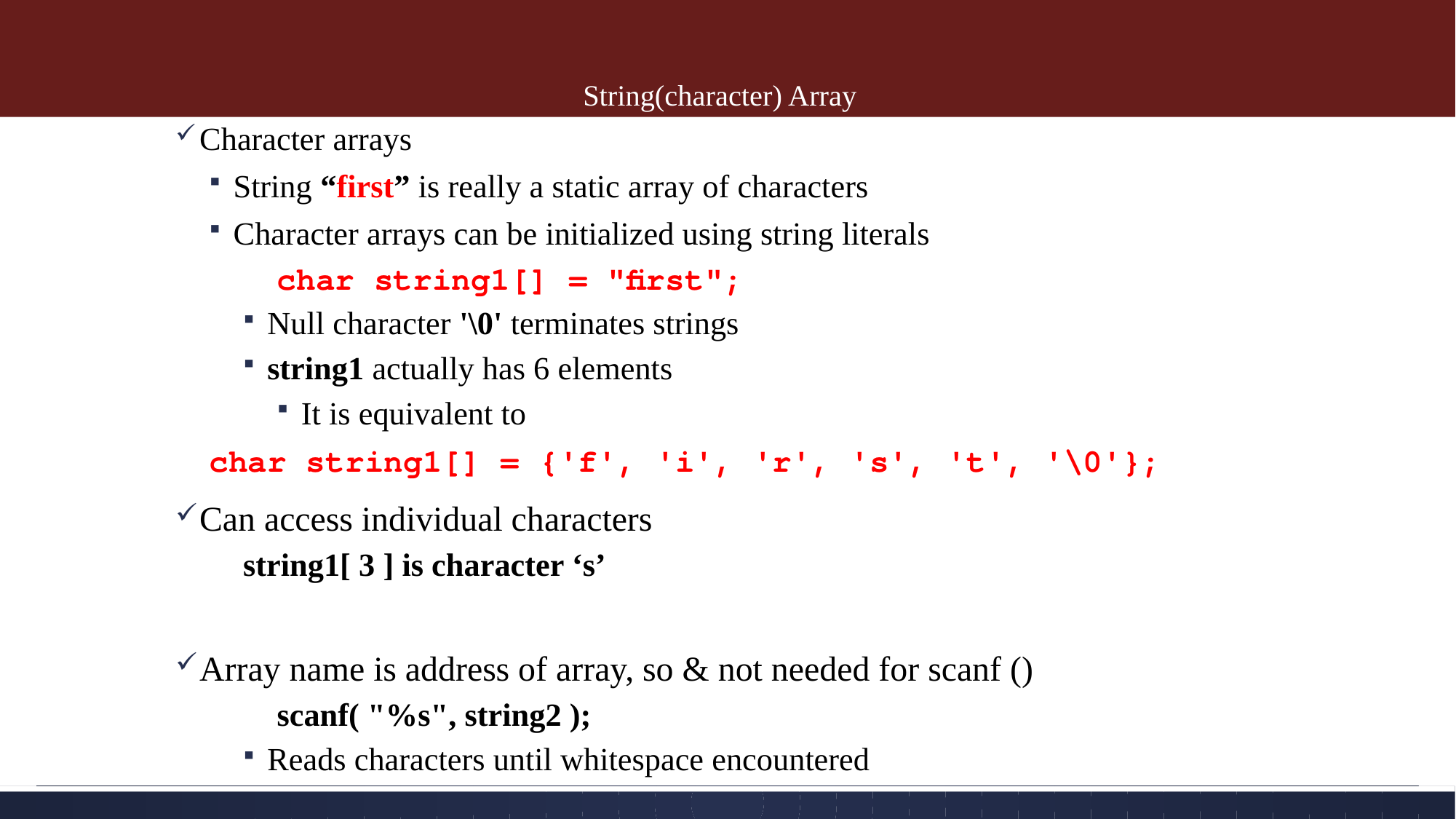

# String(character) Array
Character arrays
String “first” is really a static array of characters
Character arrays can be initialized using string literals
char string1[] = "first";
Null character '\0' terminates strings
string1 actually has 6 elements
It is equivalent to
char string1[] = {'f', 'i', 'r', 's', 't', '\0'};
Can access individual characters
string1[ 3 ] is character ‘s’

Array name is address of array, so & not needed for scanf ()
scanf( "%s", string2 );
Reads characters until whitespace encountered